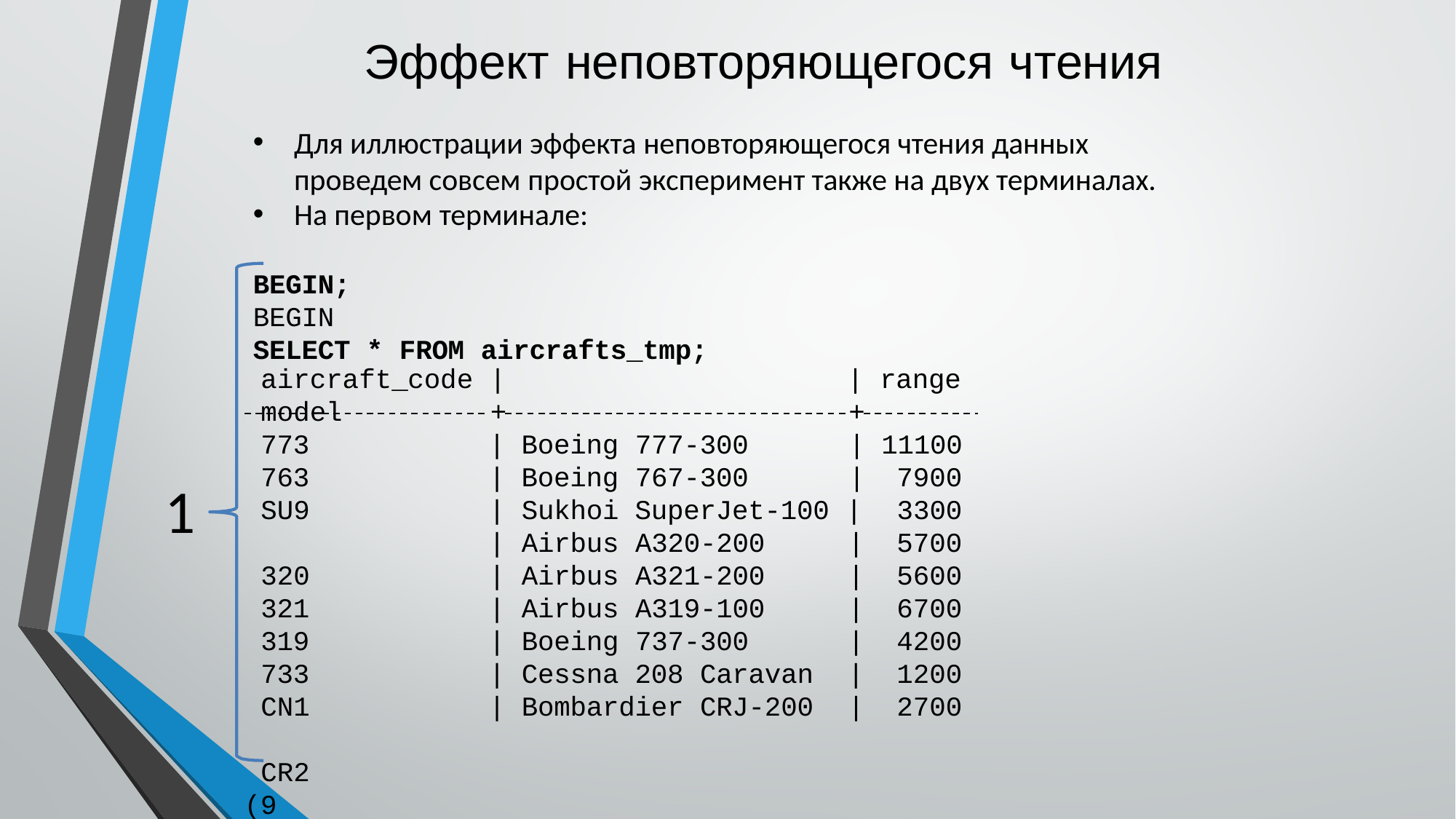

# Эффект неповторяющегося чтения
Для иллюстрации эффекта неповторяющегося чтения данных
проведем совсем простой эксперимент также на двух терминалах.
На первом терминале:

BEGIN;
BEGIN
SELECT * FROM aircrafts_tmp;

aircraft_code |	model
| range
 	+	+

773
763
SU9  320
321
319
733
CN1  CR2
(9 строк)
| Boeing 777-300	| 11100
| Boeing 767-300	|
7900
3300
|	5700
|	5600
|	6700
|	4200
|	1200
|	2700
1
| Sukhoi SuperJet-100 |
| Airbus A320-200
| Airbus A321-200
| Airbus A319-100
| Boeing 737-300
| Cessna 208 Caravan
| Bombardier CRJ-200